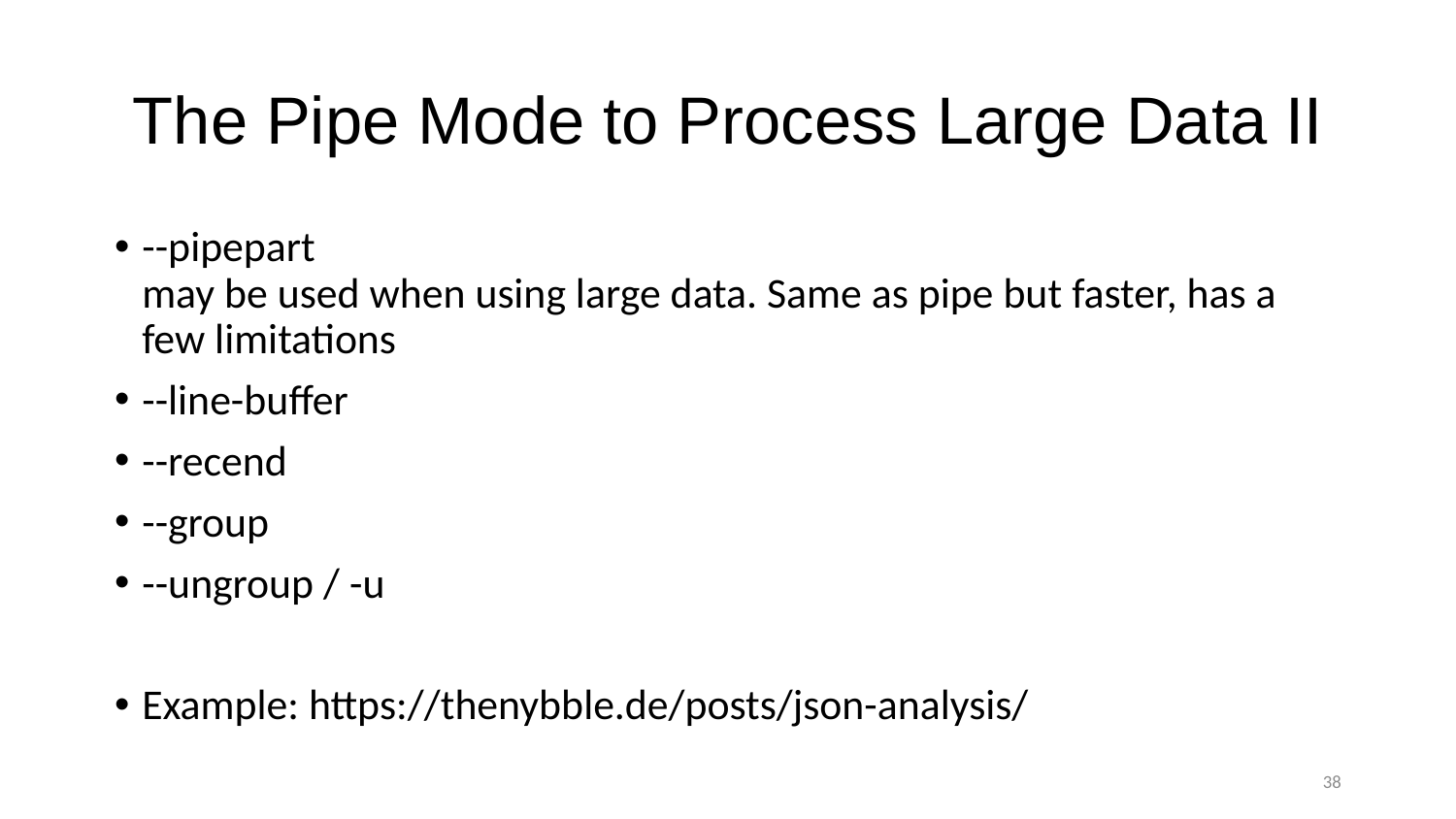

# The Pipe Mode to Process Large Data II
--pipepart
may be used when using large data. Same as pipe but faster, has a few limitations
--line-buffer
--recend
--group
--ungroup / -u

Example: https://thenybble.de/posts/json-analysis/
38